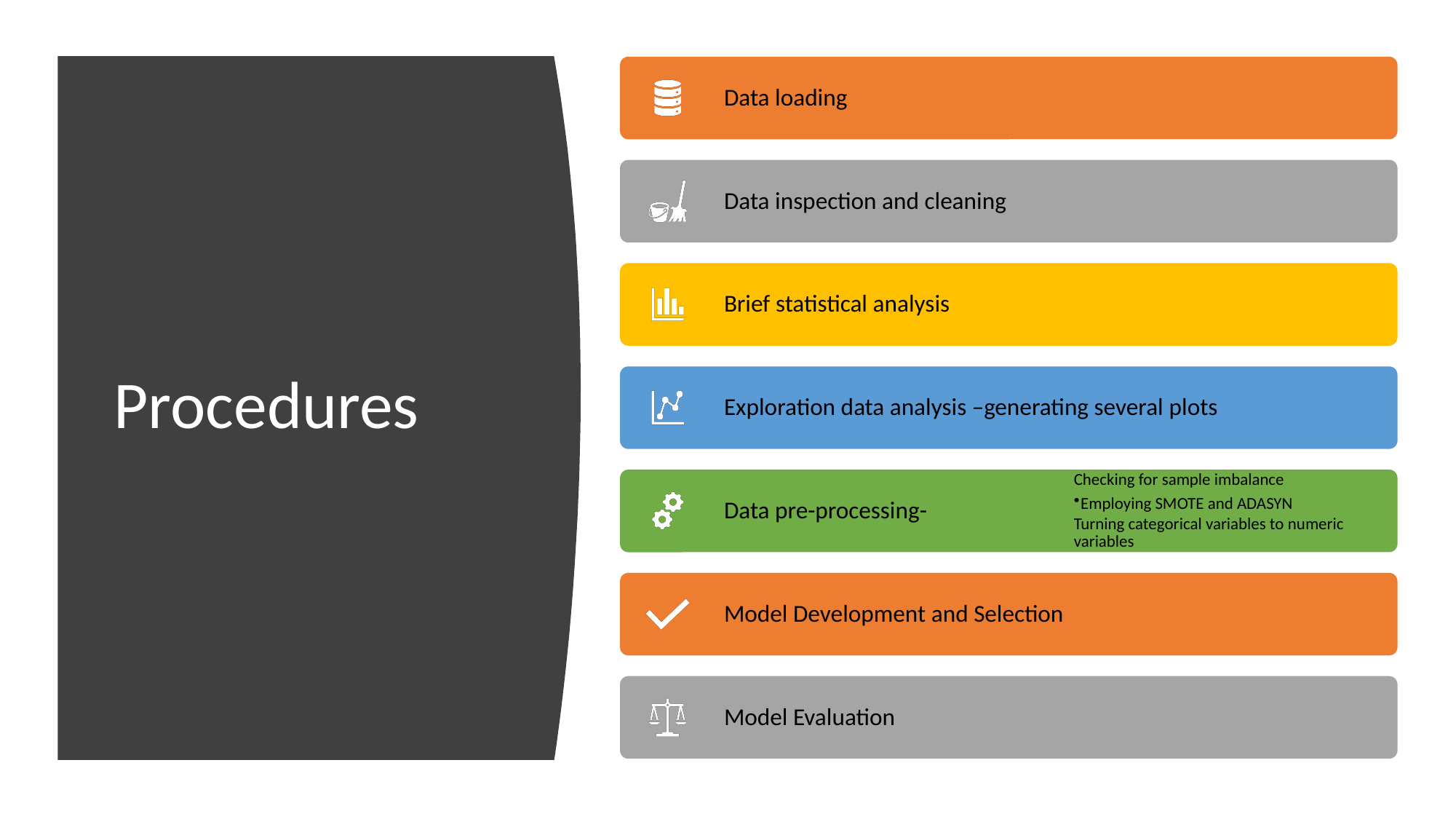

Data loading
Data inspection and cleaning
Brief statistical analysis
Exploration data analysis –generating several plots
Data pre-processing-
Checking for sample imbalance
Employing SMOTE and ADASYN
Turning categorical variables to numeric variables
Model Development and Selection
Model Evaluation

# Procedures